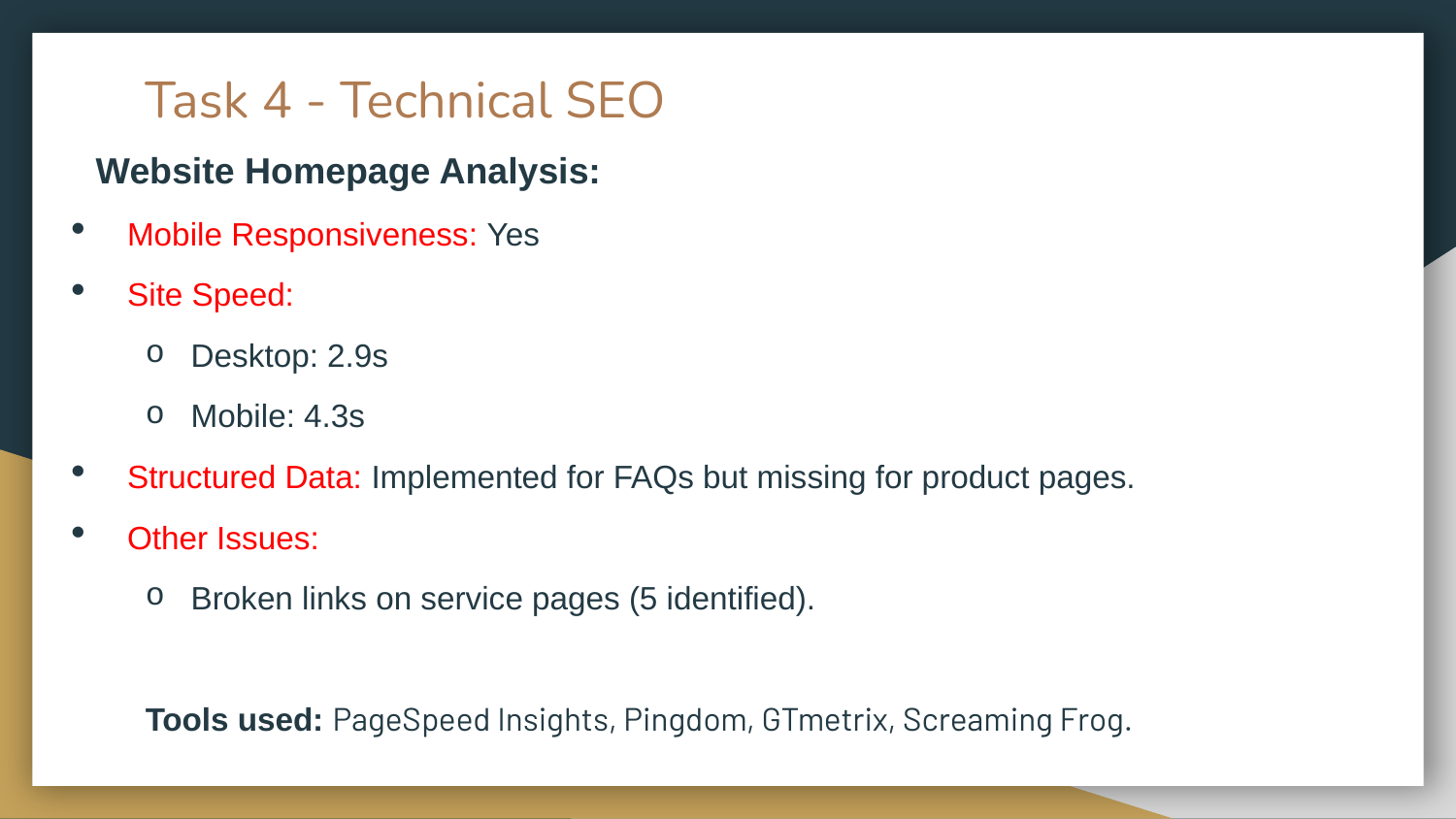

# Task 4 - Technical SEO
Website Homepage Analysis:
Mobile Responsiveness: Yes
Site Speed:
Desktop: 2.9s
Mobile: 4.3s
Structured Data: Implemented for FAQs but missing for product pages.
Other Issues:
Broken links on service pages (5 identified).

Tools used: PageSpeed Insights, Pingdom, GTmetrix, Screaming Frog.